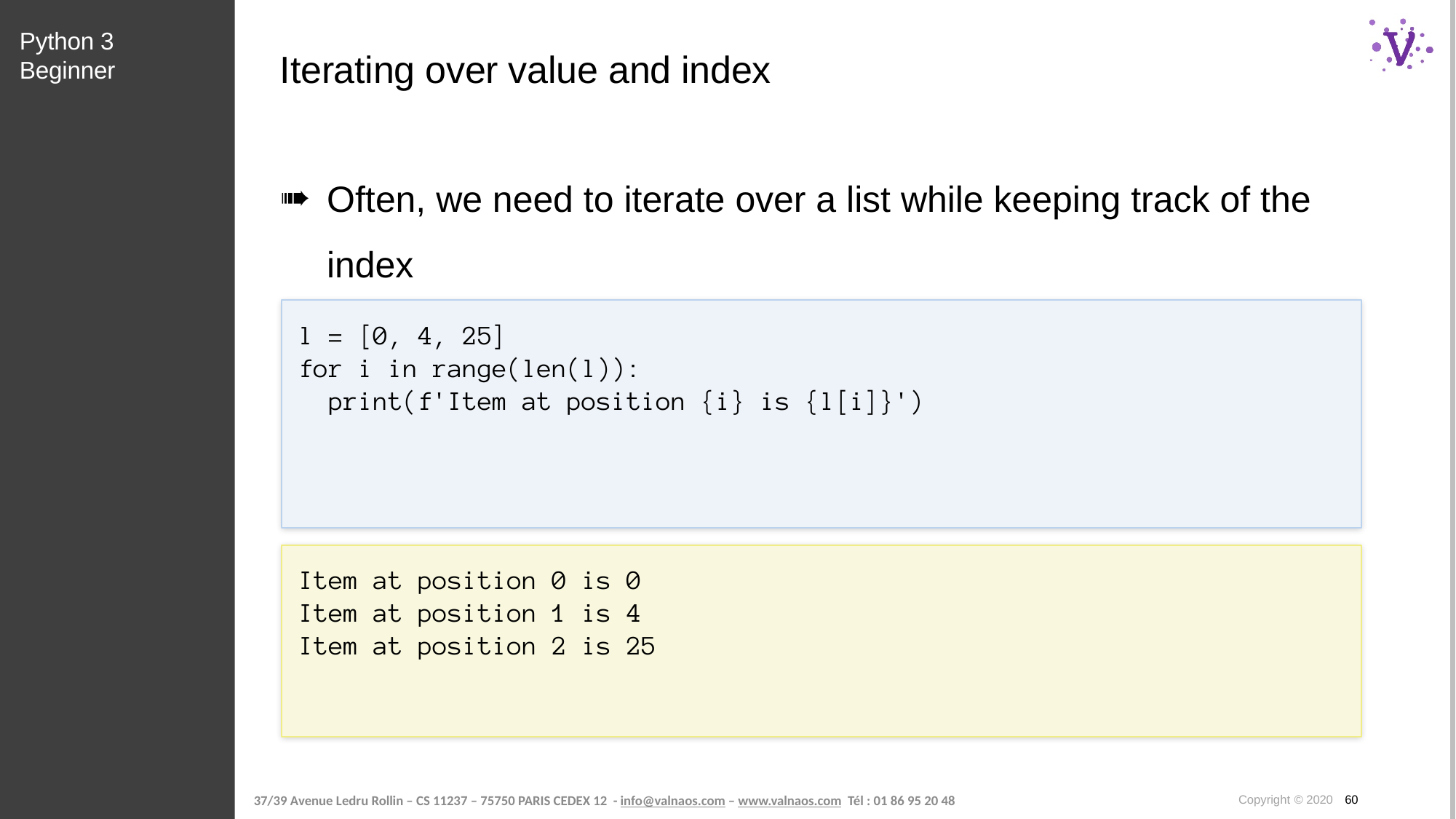

Python 3 Beginner
# Iterating over value and index
Often, we need to iterate over a list while keeping track of the index
l = [0, 4, 25]
for i in range(len(l)):
  print(f'Item at position {i} is {l[i]}')
Item at position 0 is 0
Item at position 1 is 4
Item at position 2 is 25
Copyright © 2020   60